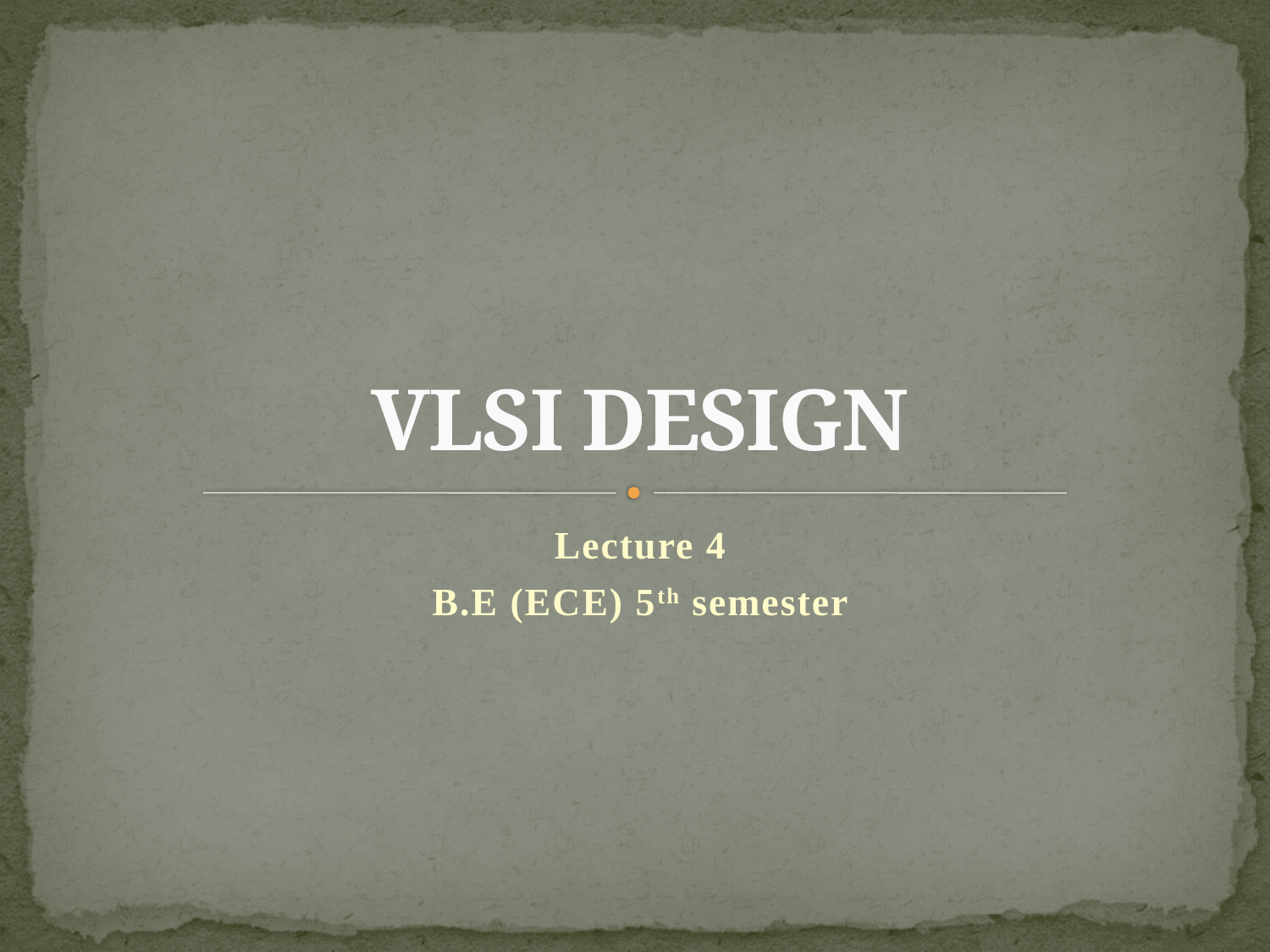

# VLSI DESIGN
Lecture 4
B.E (ECE) 5th semester